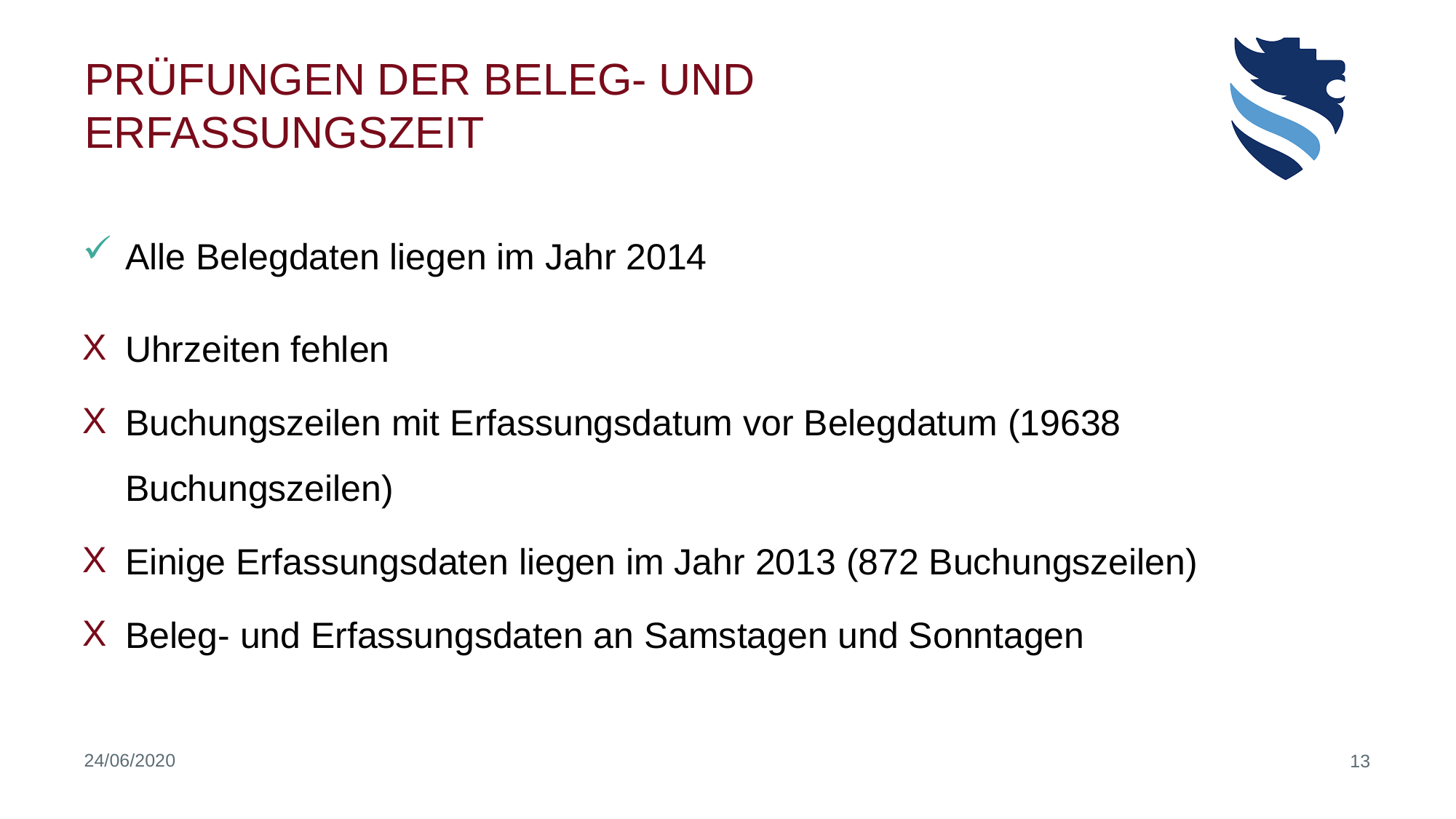

# Prüfungen der Beleg- und Erfassungszeit
Alle Belegdaten liegen im Jahr 2014

Uhrzeiten fehlen
Buchungszeilen mit Erfassungsdatum vor Belegdatum (19638 Buchungszeilen)
Einige Erfassungsdaten liegen im Jahr 2013 (872 Buchungszeilen)
Beleg- und Erfassungsdaten an Samstagen und Sonntagen

24/06/2020
13